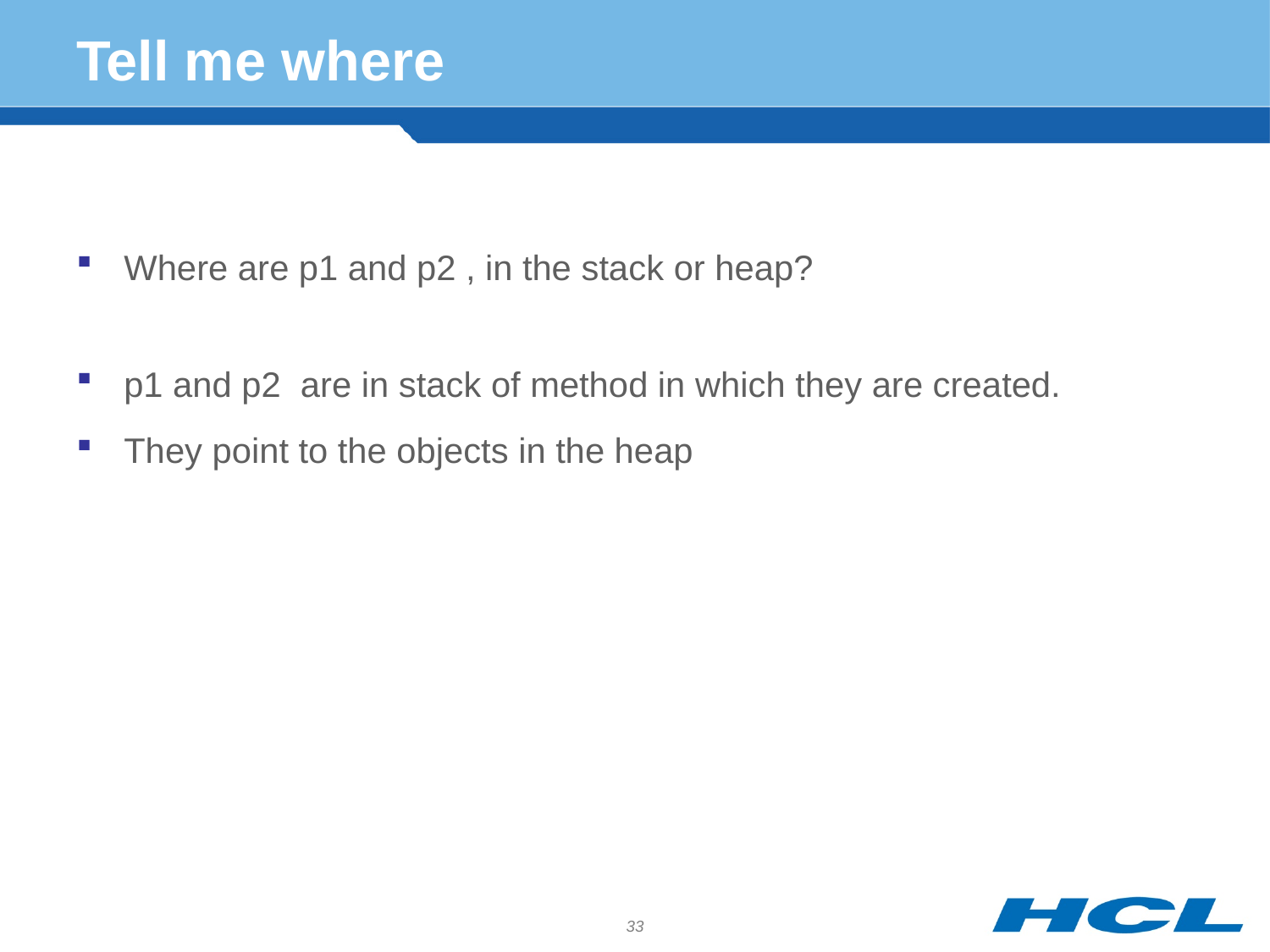

# Tell me where
Where are p1 and p2 , in the stack or heap?
p1 and p2  are in stack of method in which they are created.
They point to the objects in the heap
33